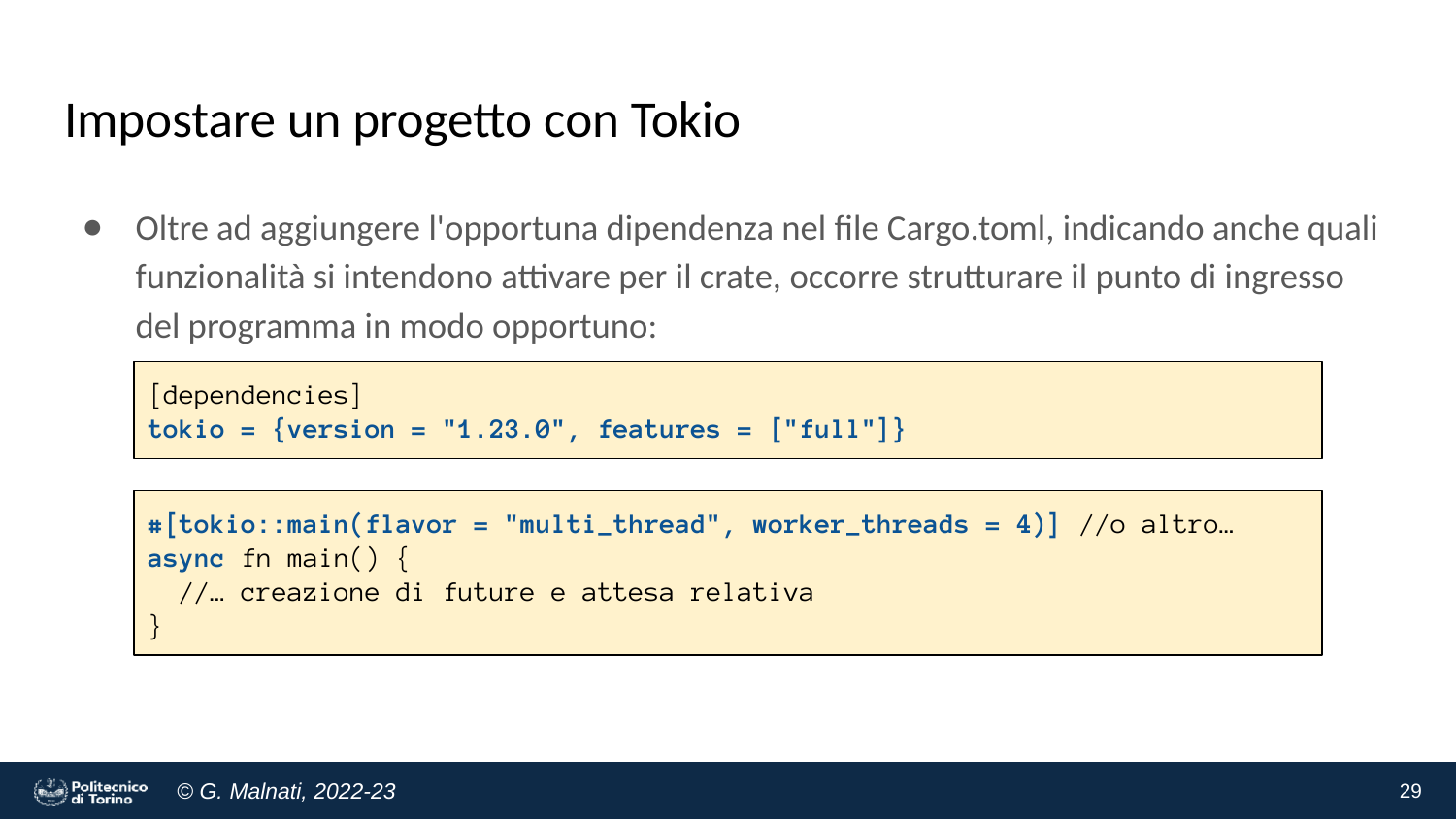

# Impostare un progetto con Tokio
Oltre ad aggiungere l'opportuna dipendenza nel file Cargo.toml, indicando anche quali funzionalità si intendono attivare per il crate, occorre strutturare il punto di ingresso del programma in modo opportuno:
[dependencies]
tokio = {version = "1.23.0", features = ["full"]}
#[tokio::main(flavor = "multi_thread", worker_threads = 4)] //o altro…
async fn main() {
  //… creazione di future e attesa relativa
}
29